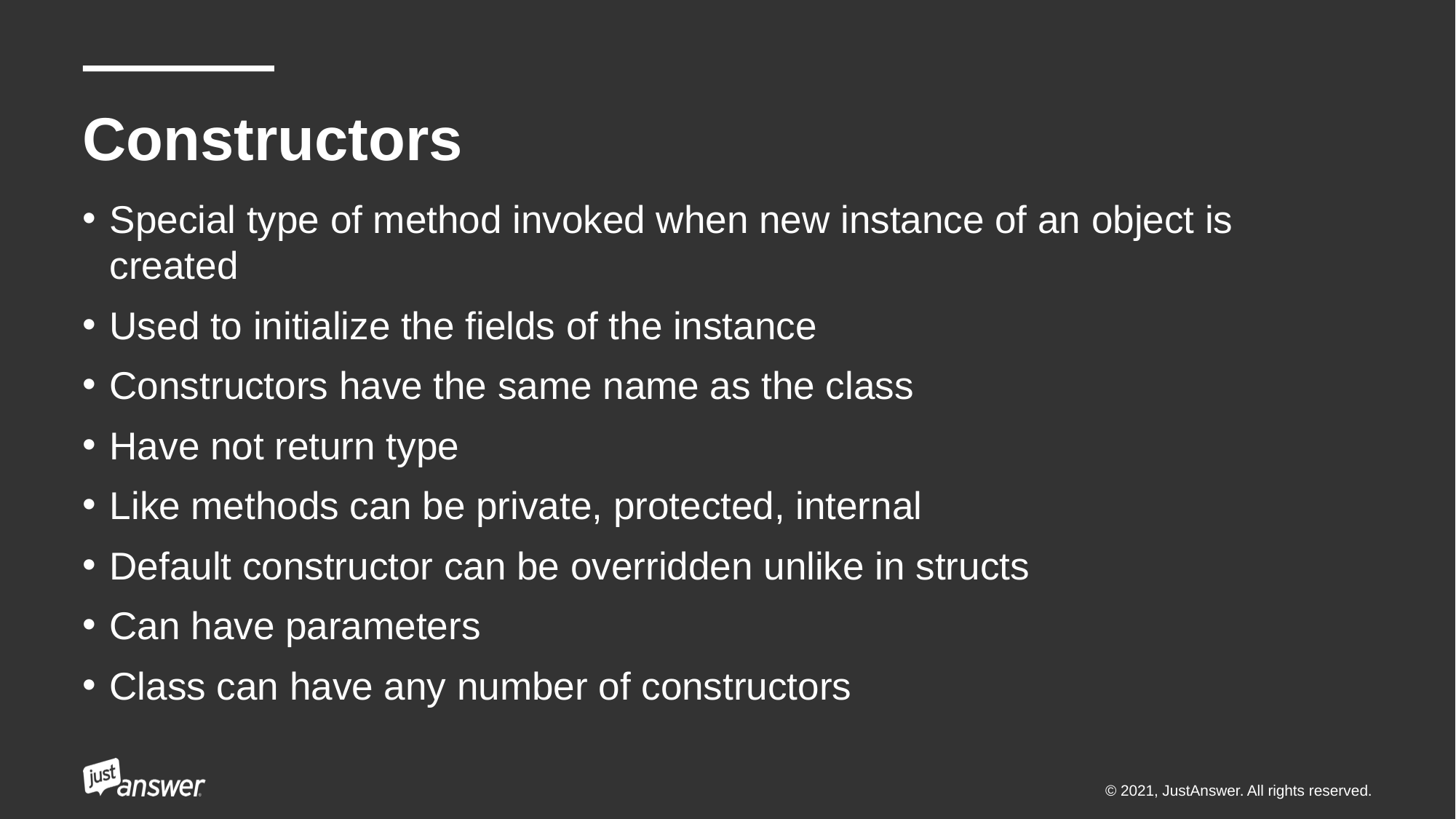

# Constructors
Special type of method invoked when new instance of an object is created
Used to initialize the fields of the instance
Constructors have the same name as the class
Have not return type
Like methods can be private, protected, internal
Default constructor can be overridden unlike in structs
Can have parameters
Class can have any number of constructors